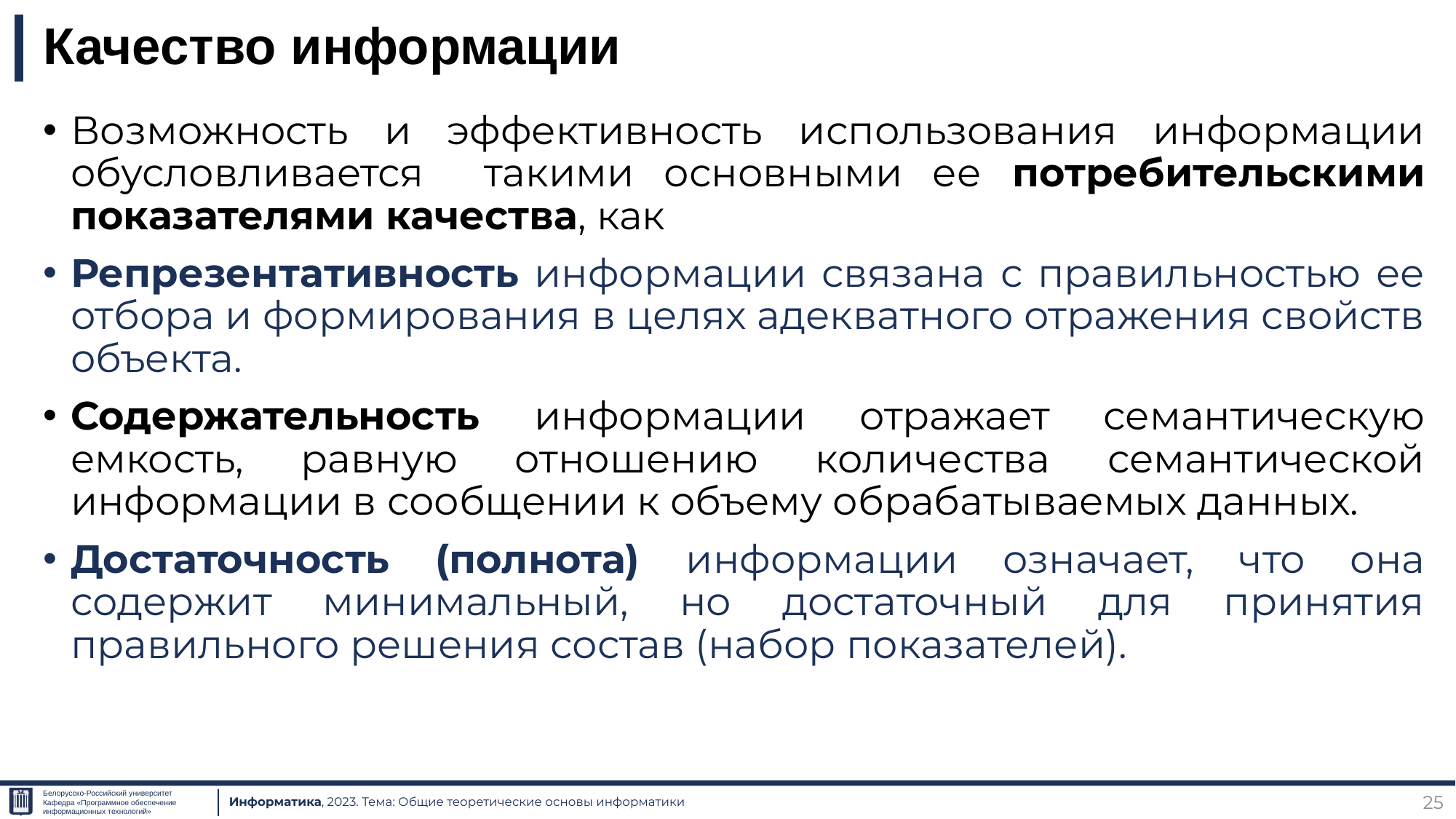

# Качество информации
Возможность и эффективность использования информации обусловливается  такими основными ее потребительскими показателями качества, как
Репрезентативность информации связана с правильностью ее отбора и формирования в целях адекватного отражения свойств объекта.
Содержательность информации отражает семантическую емкость, равную отношению количества семантической информации в сообщении к объему обрабатываемых данных.
Достаточность (полнота) информации означает, что она содержит минимальный, но достаточный для принятия правильного решения состав (набор показателей).

25